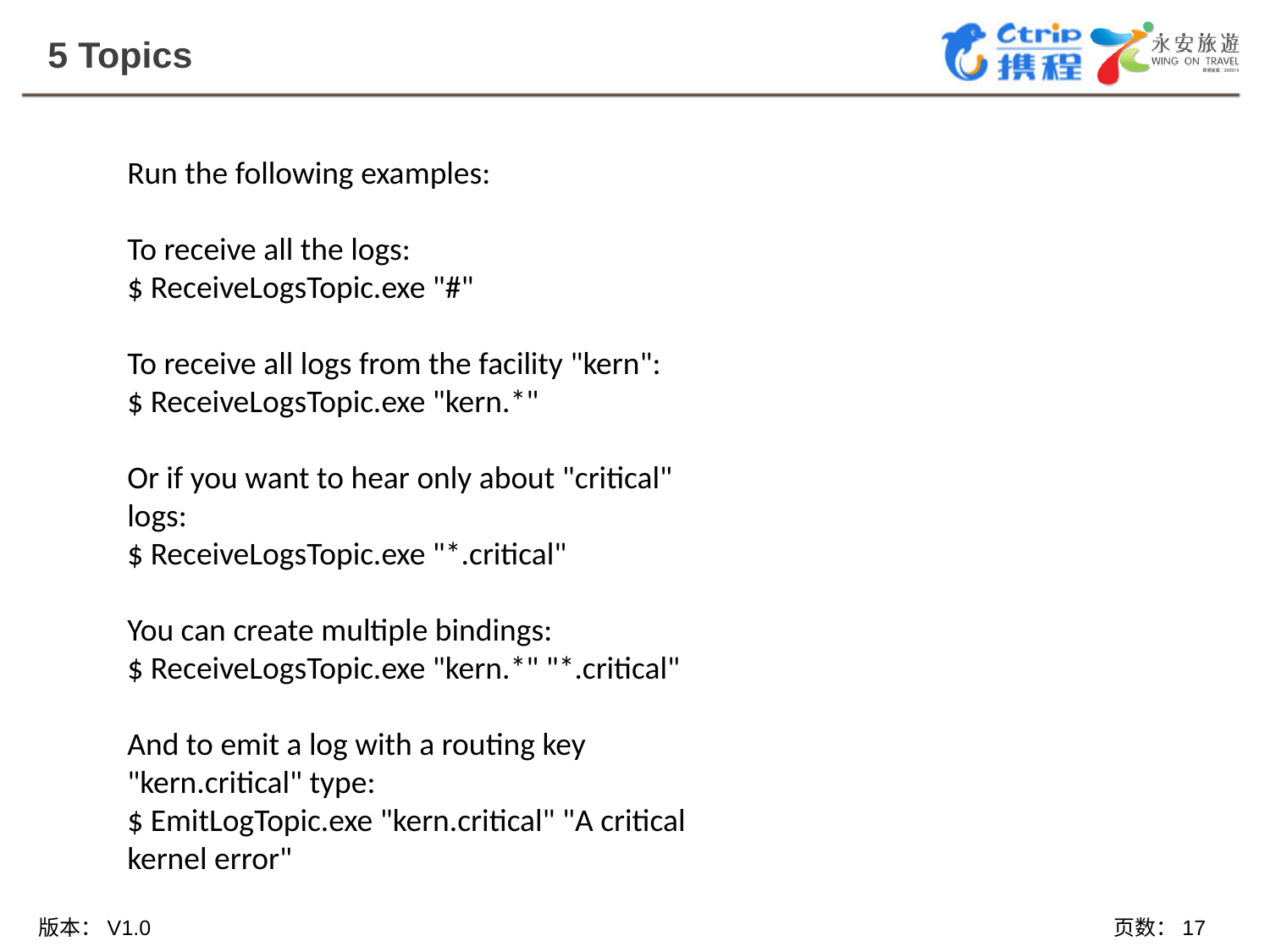

5 Topics
Run the following examples:

To receive all the logs:
$ ReceiveLogsTopic.exe "#"

To receive all logs from the facility "kern":
$ ReceiveLogsTopic.exe "kern.*"

Or if you want to hear only about "critical" logs:
$ ReceiveLogsTopic.exe "*.critical"

You can create multiple bindings:
$ ReceiveLogsTopic.exe "kern.*" "*.critical"

And to emit a log with a routing key "kern.critical" type:
$ EmitLogTopic.exe "kern.critical" "A critical kernel error"